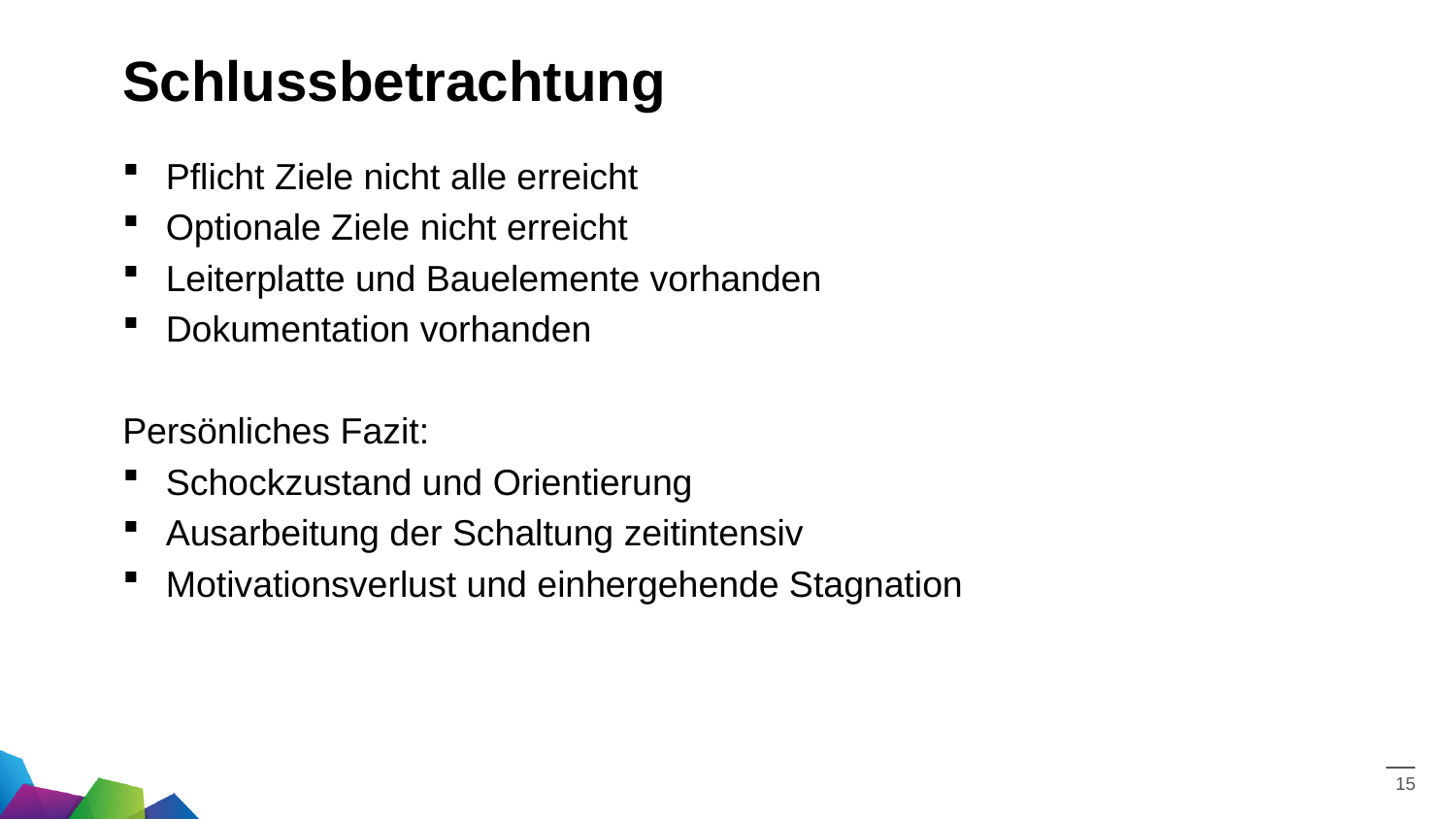

# Schlussbetrachtung
Pflicht Ziele nicht alle erreicht
Optionale Ziele nicht erreicht
Leiterplatte und Bauelemente vorhanden
Dokumentation vorhanden

Persönliches Fazit:
Schockzustand und Orientierung
Ausarbeitung der Schaltung zeitintensiv
Motivationsverlust und einhergehende Stagnation